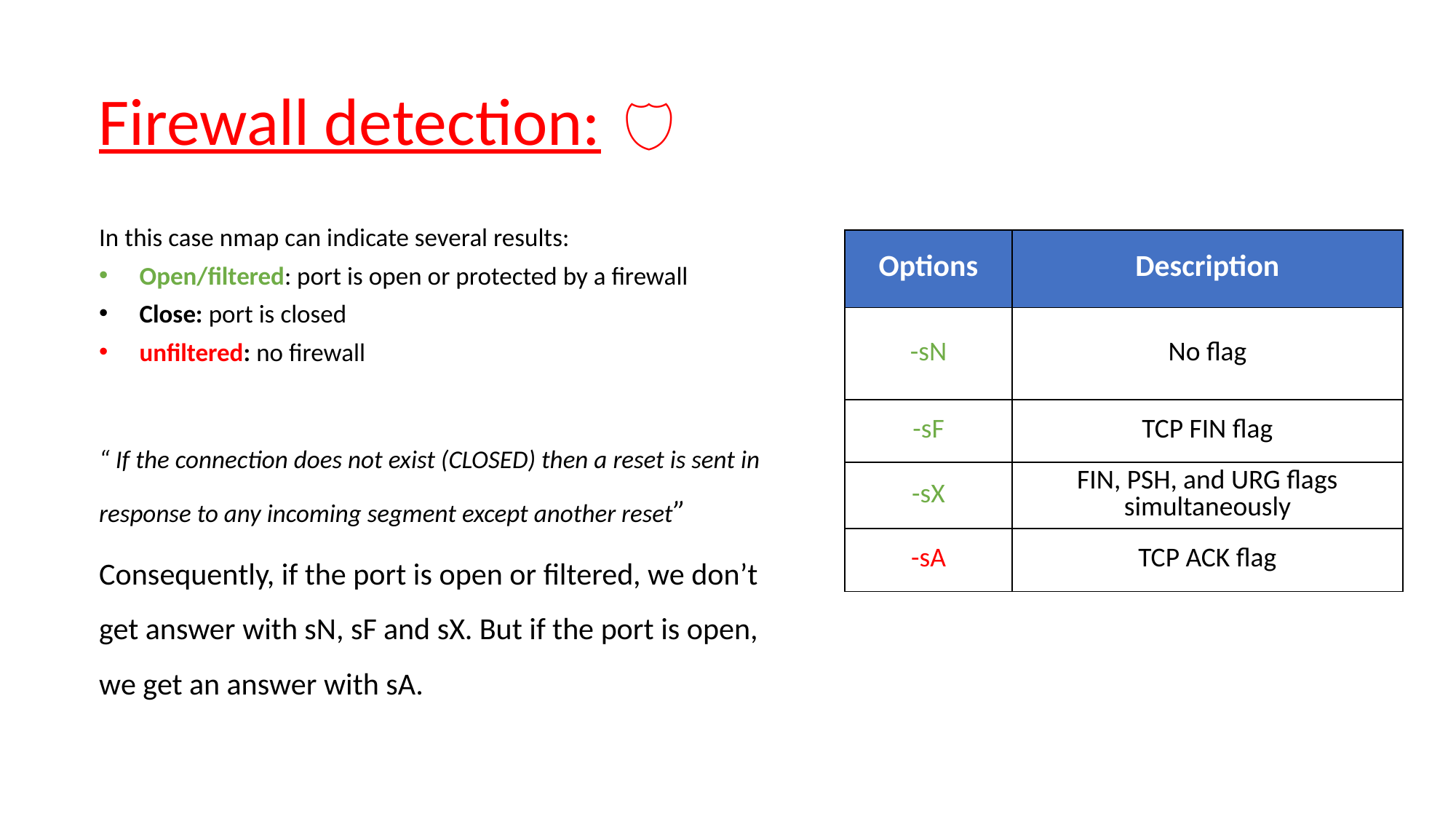

# Firewall detection: 🛡
In this case nmap can indicate several results:
Open/filtered: port is open or protected by a firewall
Close: port is closed
unfiltered: no firewall

“ If the connection does not exist (CLOSED) then a reset is sent in response to any incoming segment except another reset”
Consequently, if the port is open or filtered, we don’t get answer with sN, sF and sX. But if the port is open, we get an answer with sA.
| Options | Description |
| --- | --- |
| -sN | No flag |
| -sF | TCP FIN flag |
| -sX | FIN, PSH, and URG flags simultaneously |
| -sA | TCP ACK flag |